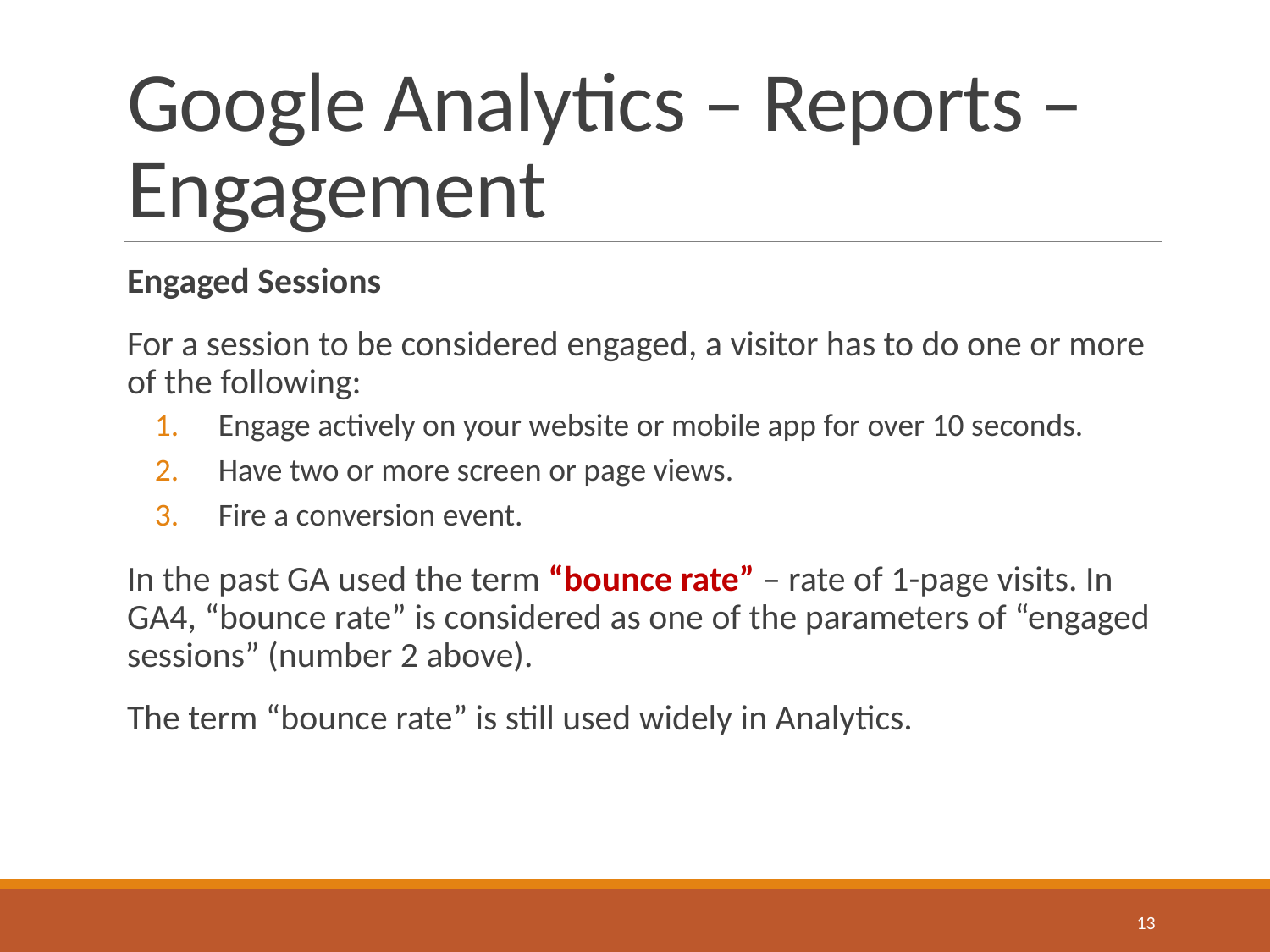

# Google Analytics – Reports – Engagement
Engaged Sessions
For a session to be considered engaged, a visitor has to do one or more of the following:
Engage actively on your website or mobile app for over 10 seconds.
Have two or more screen or page views.
Fire a conversion event.
In the past GA used the term “bounce rate” – rate of 1-page visits. In GA4, “bounce rate” is considered as one of the parameters of “engaged sessions” (number 2 above).
The term “bounce rate” is still used widely in Analytics.
13